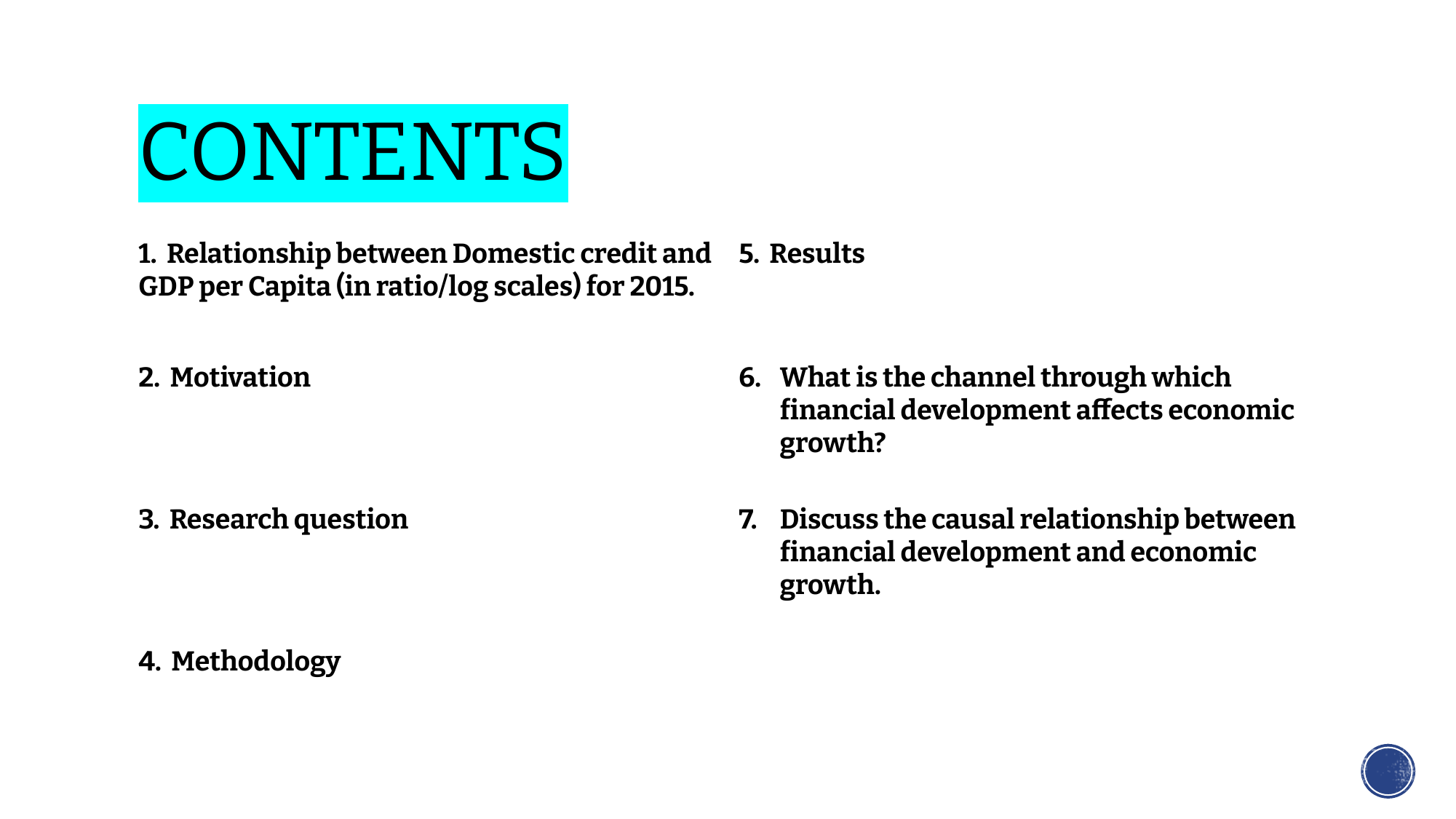

# Contents
| 1. Relationship between Domestic credit and GDP per Capita (in ratio/log scales) for 2015. | 5. Results |
| --- | --- |
| 2. Motivation | What is the channel through which financial development affects economic growth? |
| 3. Research question | Discuss the causal relationship between financial development and economic growth. |
| 4. Methodology |  |